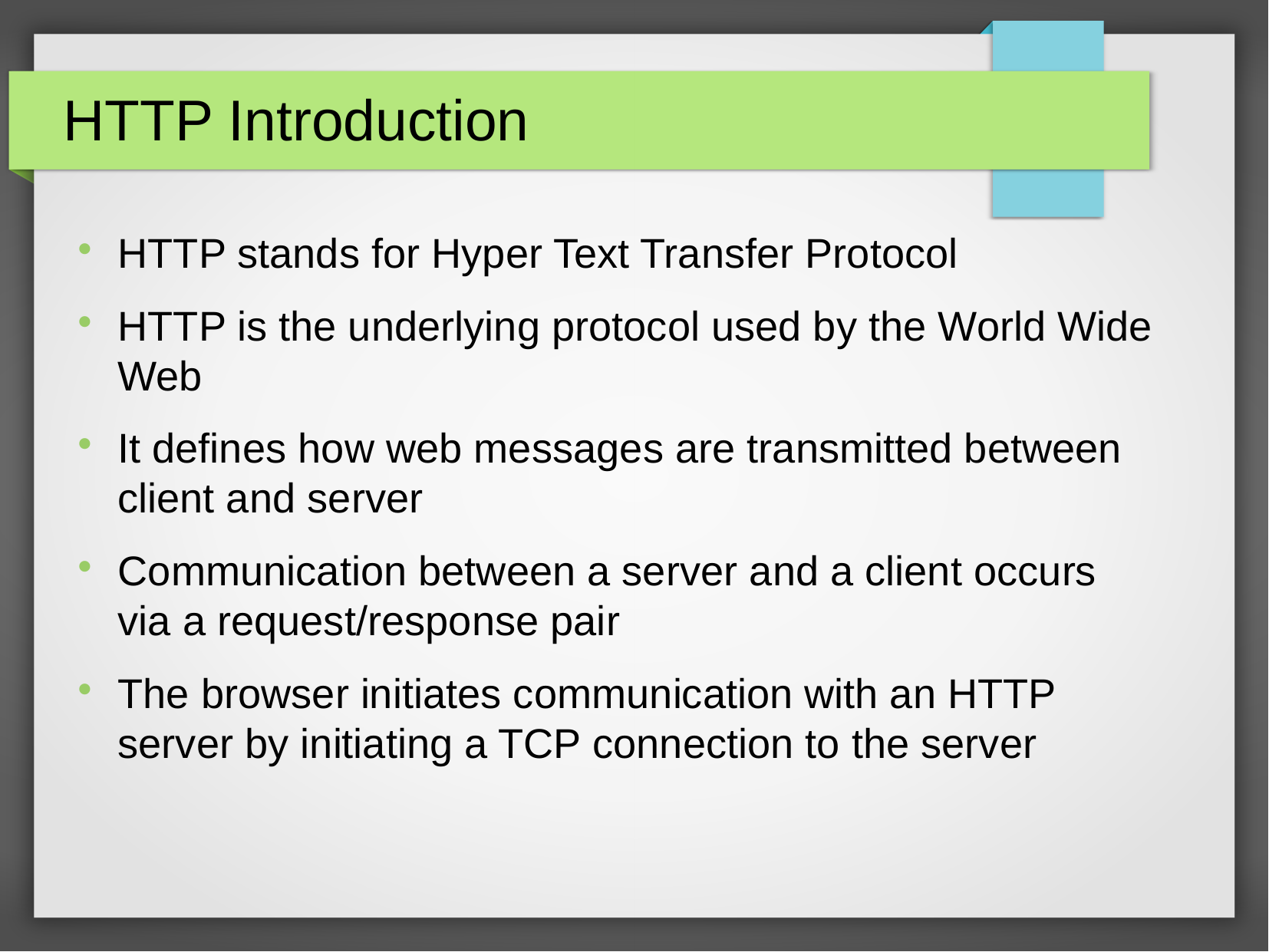

HTTP Introduction
HTTP stands for Hyper Text Transfer Protocol
HTTP is the underlying protocol used by the World Wide Web
It defines how web messages are transmitted between client and server
Communication between a server and a client occurs via a request/response pair
The browser initiates communication with an HTTP server by initiating a TCP connection to the server